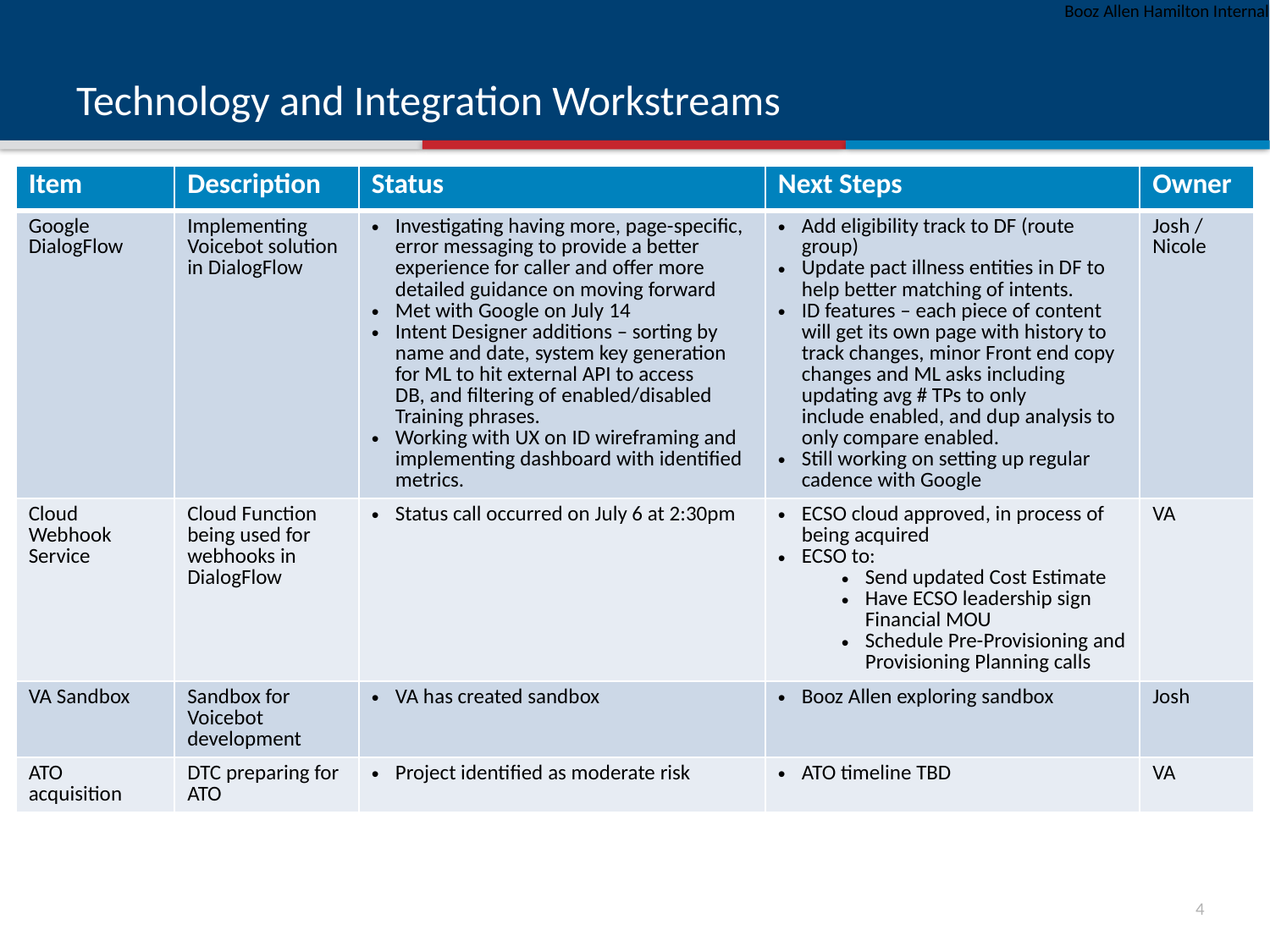

# Technology and Integration Workstreams
| Item | Description | Status | Next Steps | Owner |
| --- | --- | --- | --- | --- |
| Google DialogFlow | Implementing Voicebot solution in DialogFlow | Investigating having more, page-specific, error messaging to provide a better experience for caller and offer more detailed guidance on moving forward Met with Google on July 14 Intent Designer additions – sorting by name and date, system key generation for ML to hit external API to access DB, and filtering of enabled/disabled Training phrases.  Working with UX on ID wireframing and implementing dashboard with identified metrics. | Add eligibility track to DF (route group) Update pact illness entities in DF to help better matching of intents. ID features – each piece of content will get its own page with history to track changes, minor Front end copy changes and ML asks including updating avg # TPs to only include enabled, and dup analysis to only compare enabled.  Still working on setting up regular cadence with Google | Josh / Nicole |
| Cloud Webhook Service | Cloud Function being used for webhooks in DialogFlow | Status call occurred on July 6 at 2:30pm | ECSO cloud approved, in process of being acquired ECSO to: Send updated Cost Estimate Have ECSO leadership sign Financial MOU Schedule Pre-Provisioning and Provisioning Planning calls | VA |
| VA Sandbox | Sandbox for Voicebot  development | VA has created sandbox | Booz Allen exploring sandbox | Josh |
| ATO acquisition | DTC preparing for ATO | Project identified as moderate risk | ATO timeline TBD | VA |
4